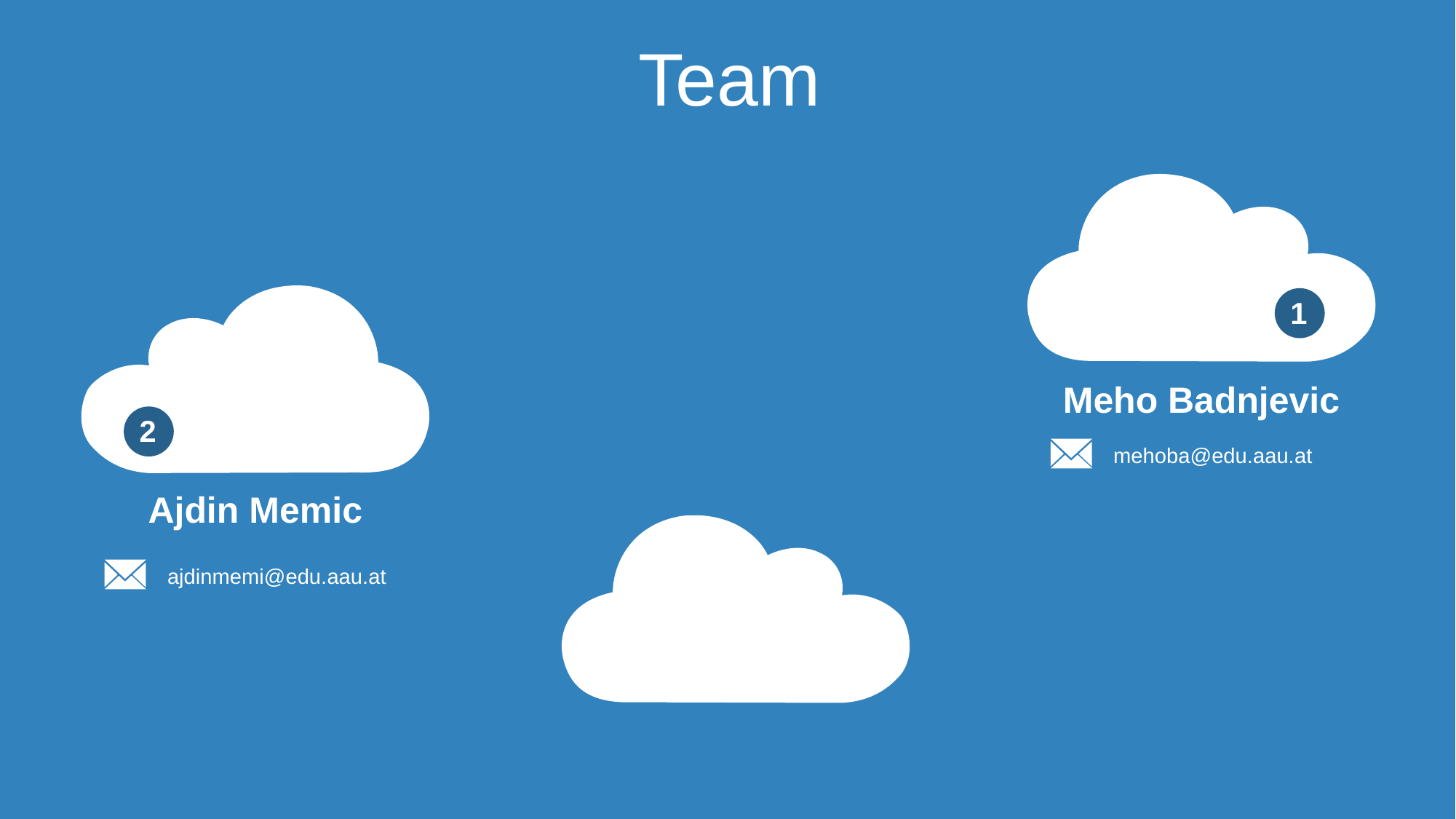

Team

1
Meho Badnjevic

2
mehoba@edu.aau.at

Ajdin Memic
ajdinmemi@edu.aau.at